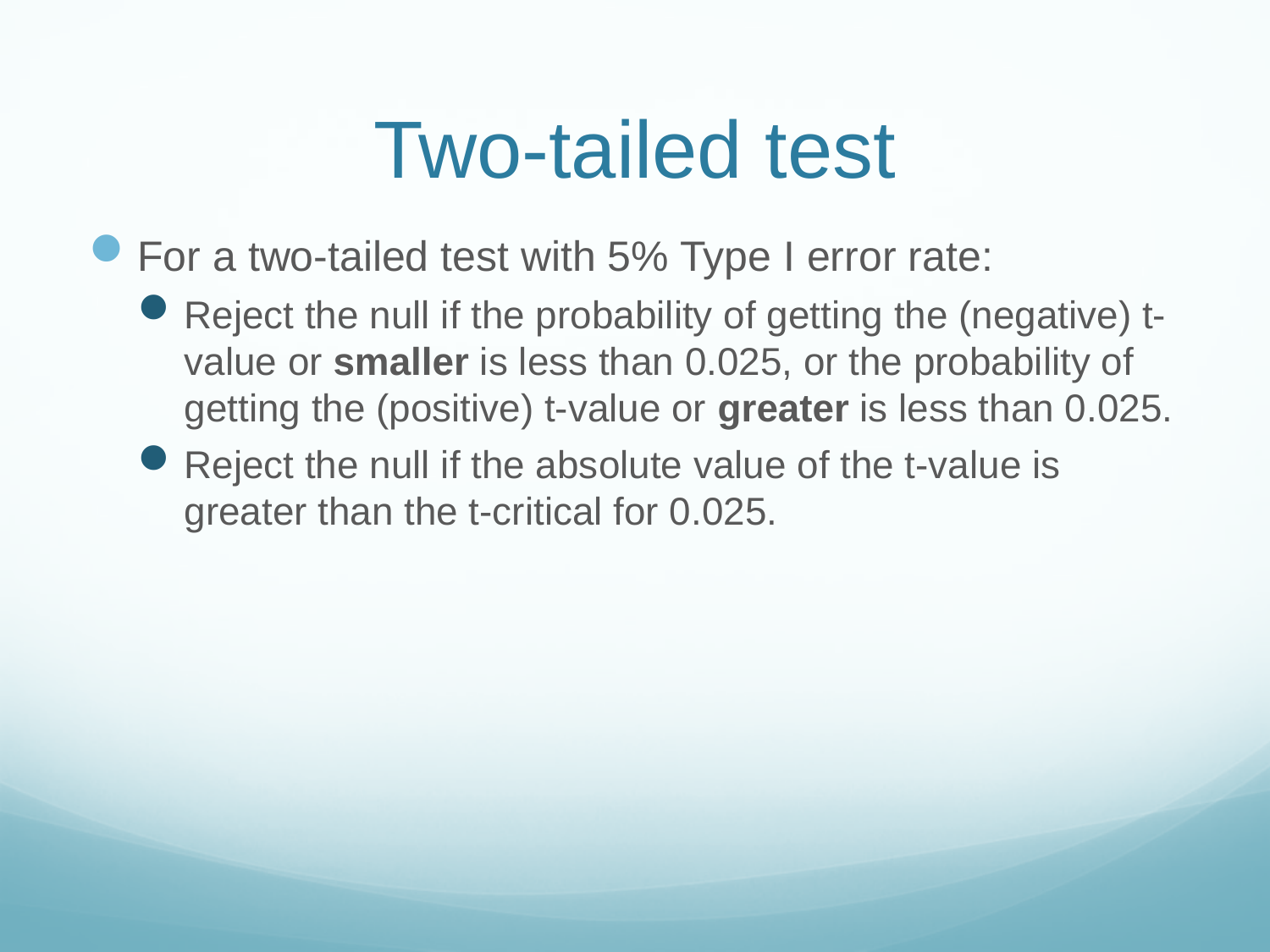

# Two-tailed test
For a two-tailed test with 5% Type I error rate:
Reject the null if the probability of getting the (negative) t-value or smaller is less than 0.025, or the probability of getting the (positive) t-value or greater is less than 0.025.
Reject the null if the absolute value of the t-value is greater than the t-critical for 0.025.